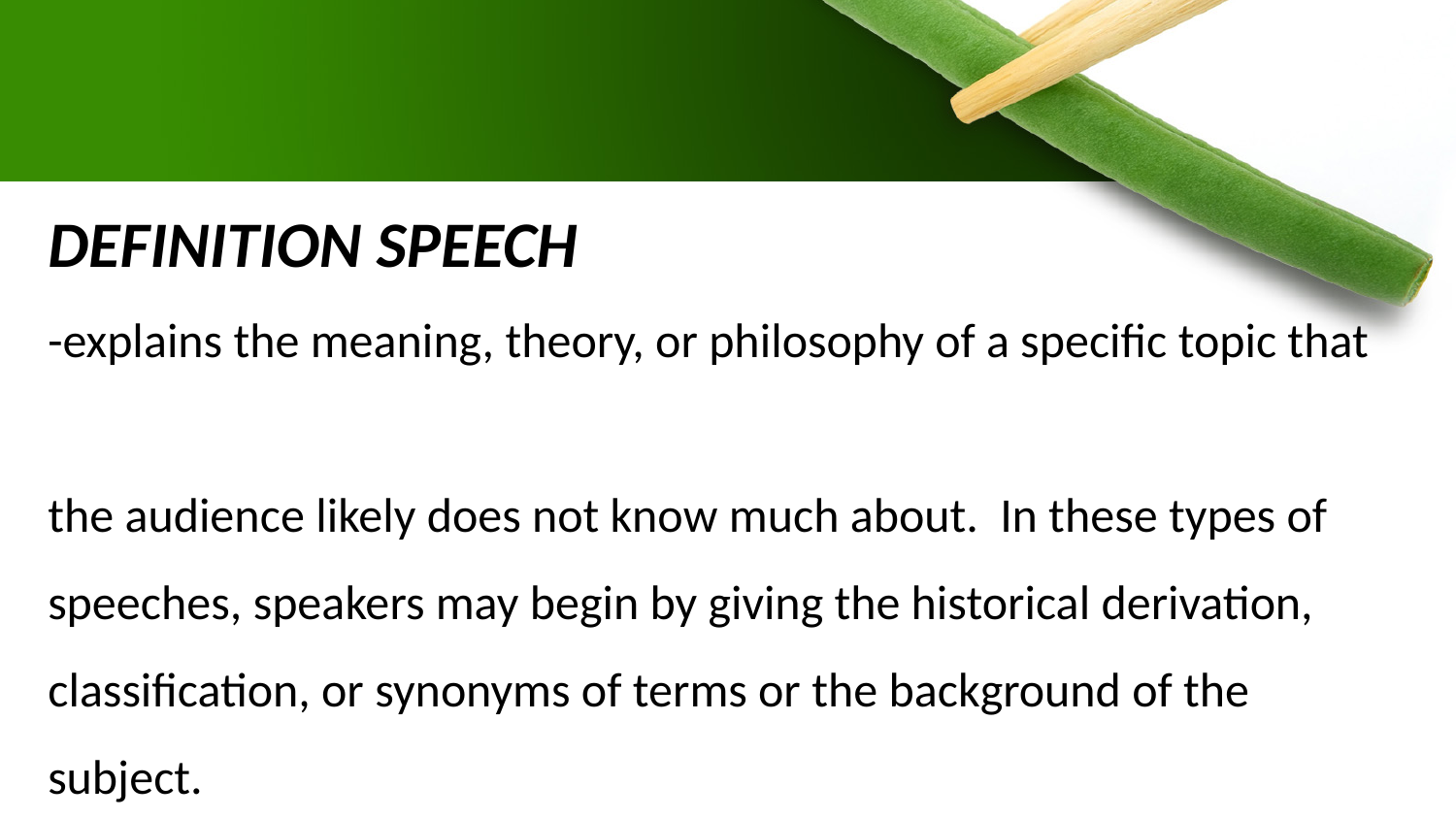

# DEFINITION SPEECH -explains the meaning, theory, or philosophy of a specific topic that the audience likely does not know much about.  In these types of speeches, speakers may begin by giving the historical derivation, classification, or synonyms of terms or the background of the subject.